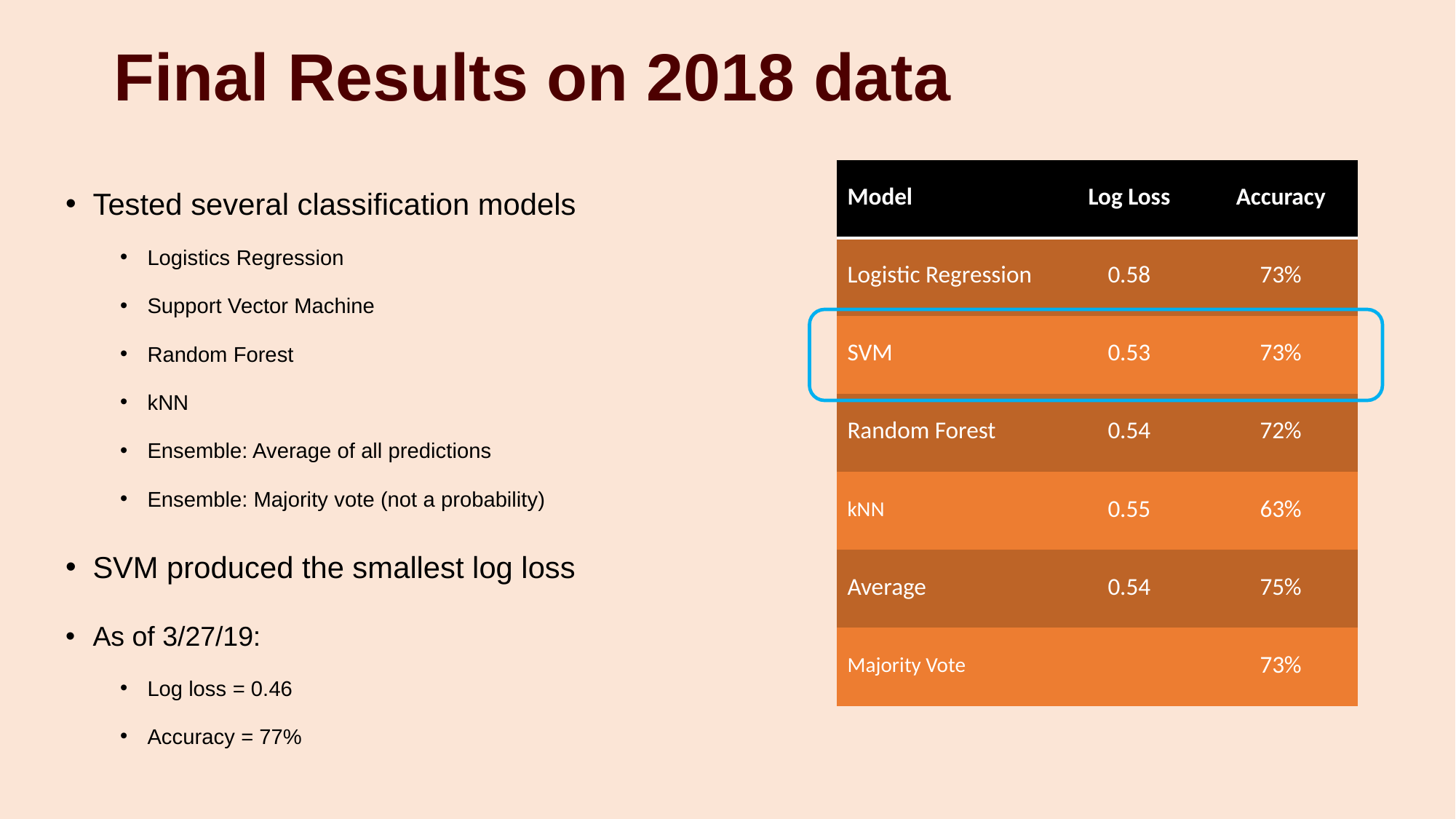

# Final Results on 2018 data
Tested several classification models
Logistics Regression
Support Vector Machine
Random Forest
kNN
Ensemble: Average of all predictions
Ensemble: Majority vote (not a probability)
SVM produced the smallest log loss
As of 3/27/19:
Log loss = 0.46
Accuracy = 77%

| Model | Log Loss | Accuracy |
| --- | --- | --- |
| Logistic Regression | 0.58 | 73% |
| SVM | 0.53 | 73% |
| Random Forest | 0.54 | 72% |
| kNN | 0.55 | 63% |
| Average | 0.54 | 75% |
| Majority Vote |  | 73% |